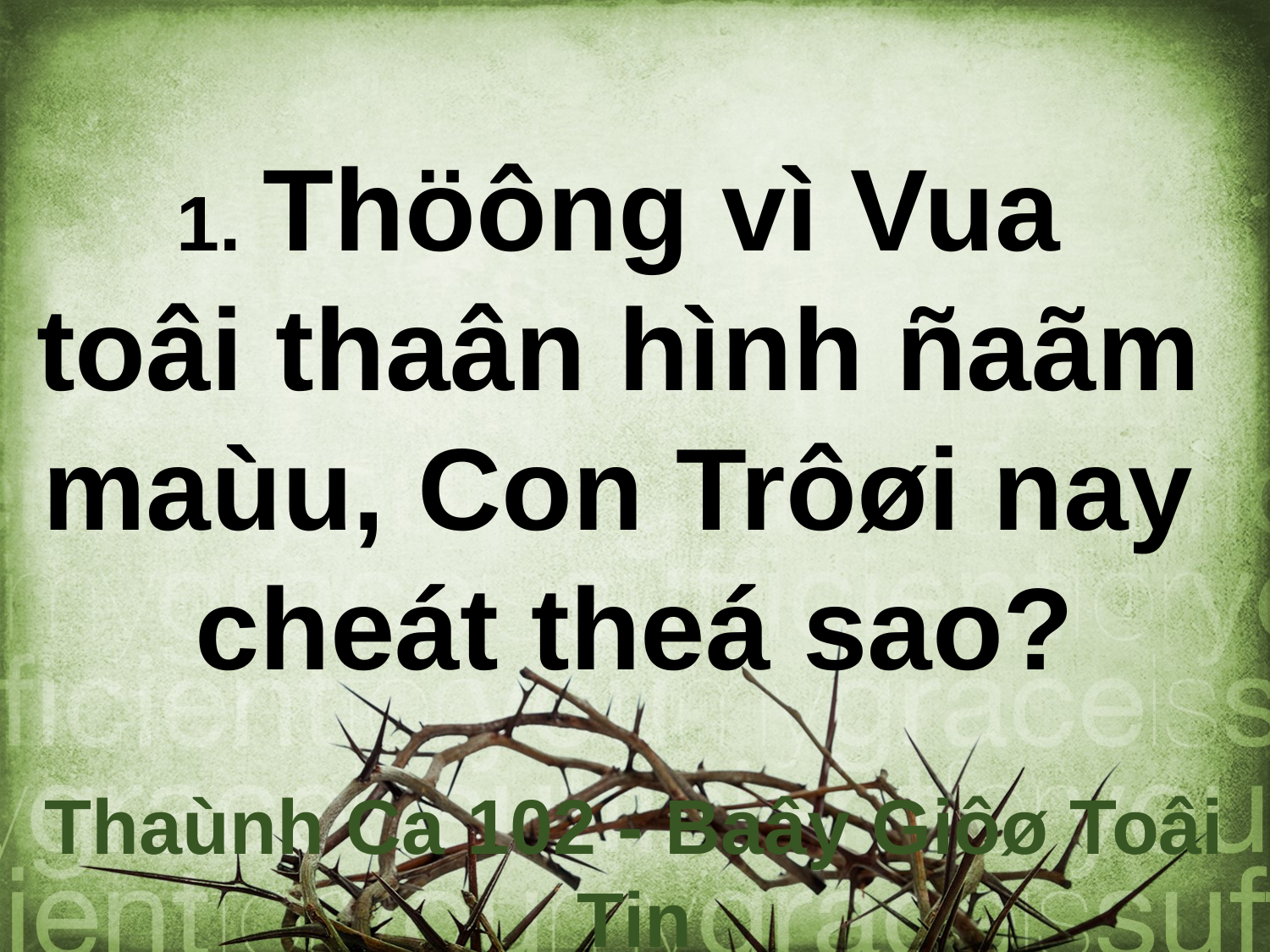

1. Thöông vì Vua
toâi thaân hình ñaãm
maùu, Con Trôøi nay
cheát theá sao?
Thaùnh Ca 102 - Baây Giôø Toâi Tin